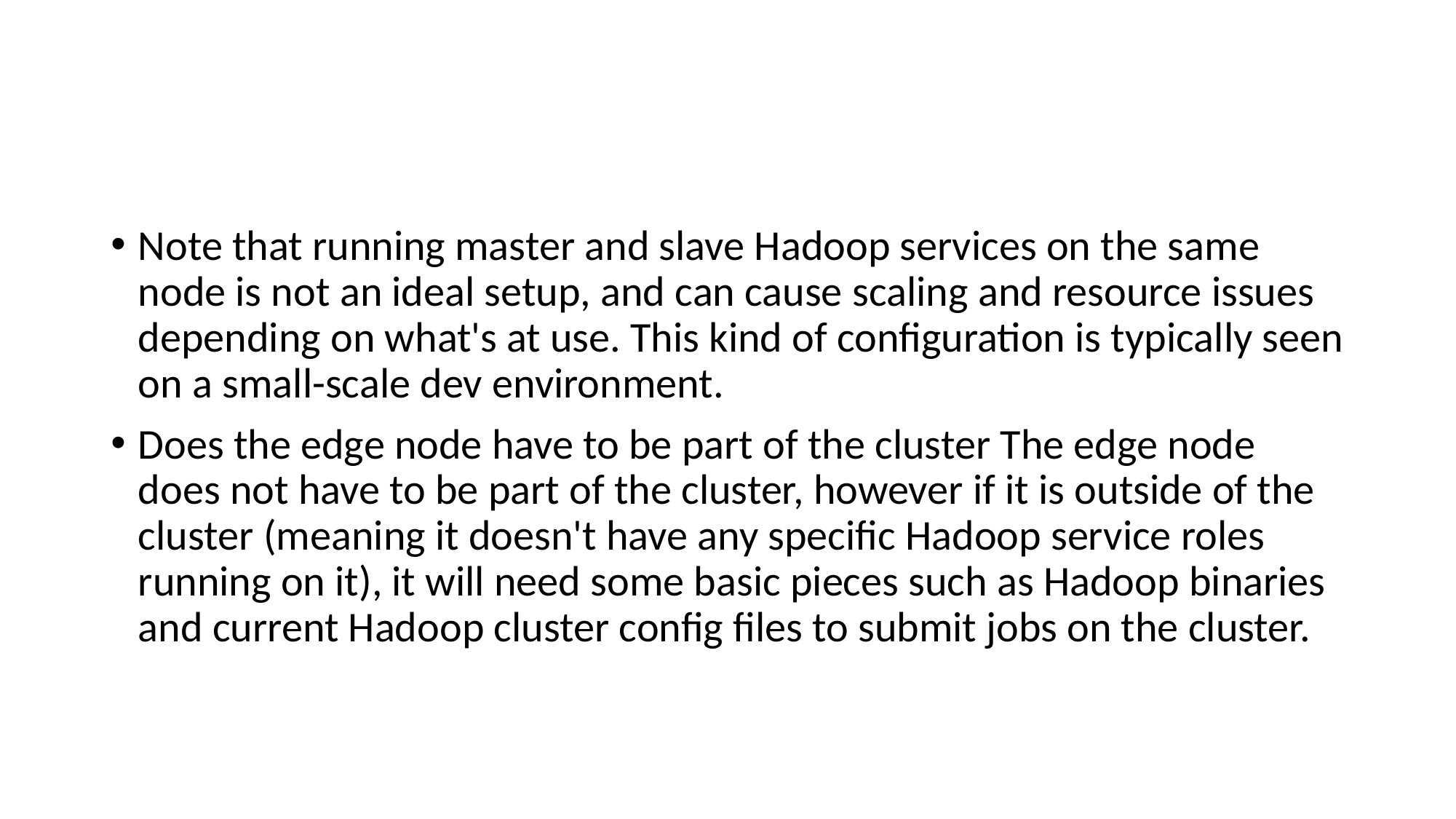

#
Note that running master and slave Hadoop services on the same node is not an ideal setup, and can cause scaling and resource issues depending on what's at use. This kind of configuration is typically seen on a small-scale dev environment.
Does the edge node have to be part of the cluster The edge node does not have to be part of the cluster, however if it is outside of the cluster (meaning it doesn't have any specific Hadoop service roles running on it), it will need some basic pieces such as Hadoop binaries and current Hadoop cluster config files to submit jobs on the cluster.